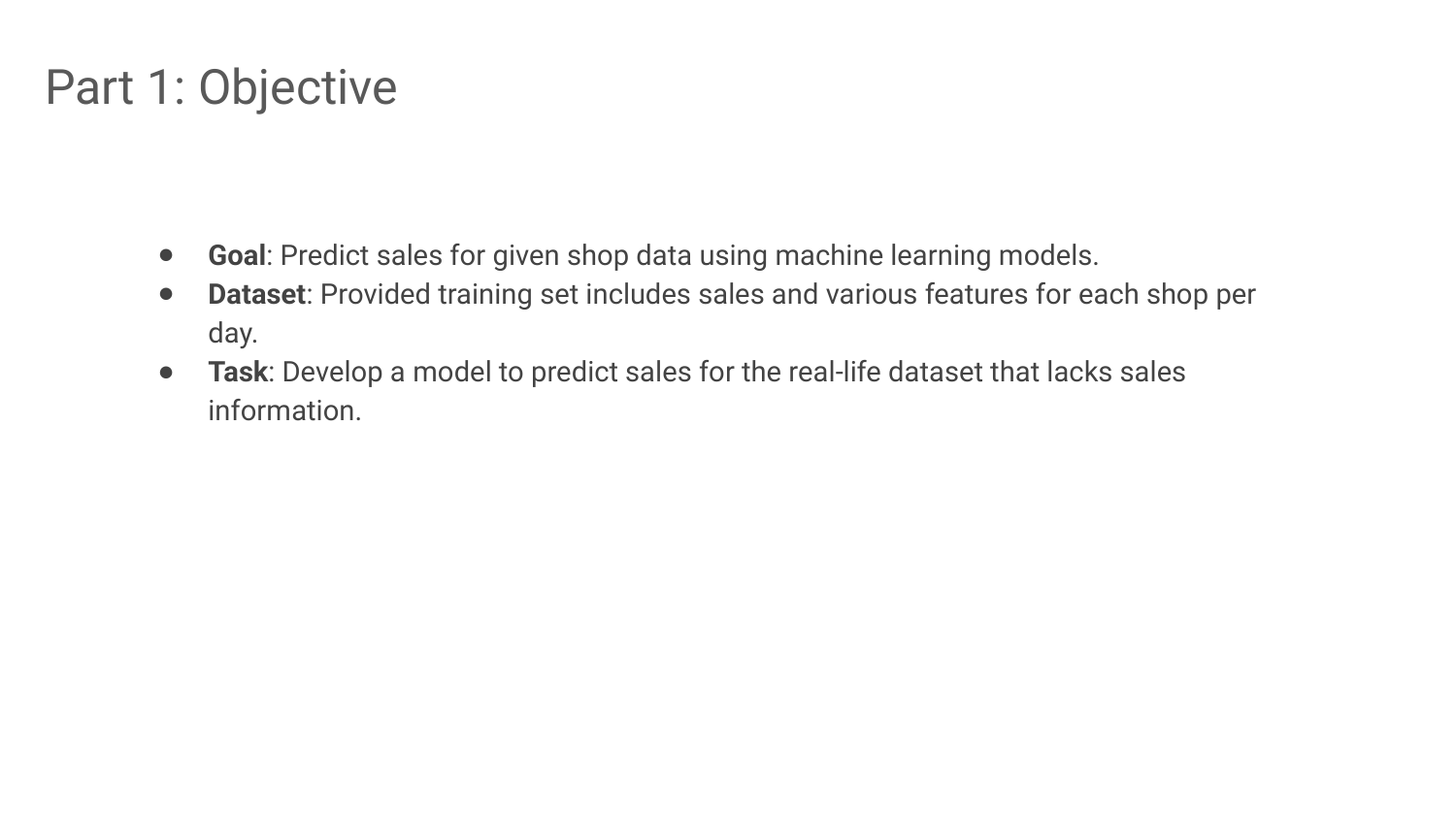

Part 1: Objective
Goal: Predict sales for given shop data using machine learning models.
Dataset: Provided training set includes sales and various features for each shop per day.
Task: Develop a model to predict sales for the real-life dataset that lacks sales information.